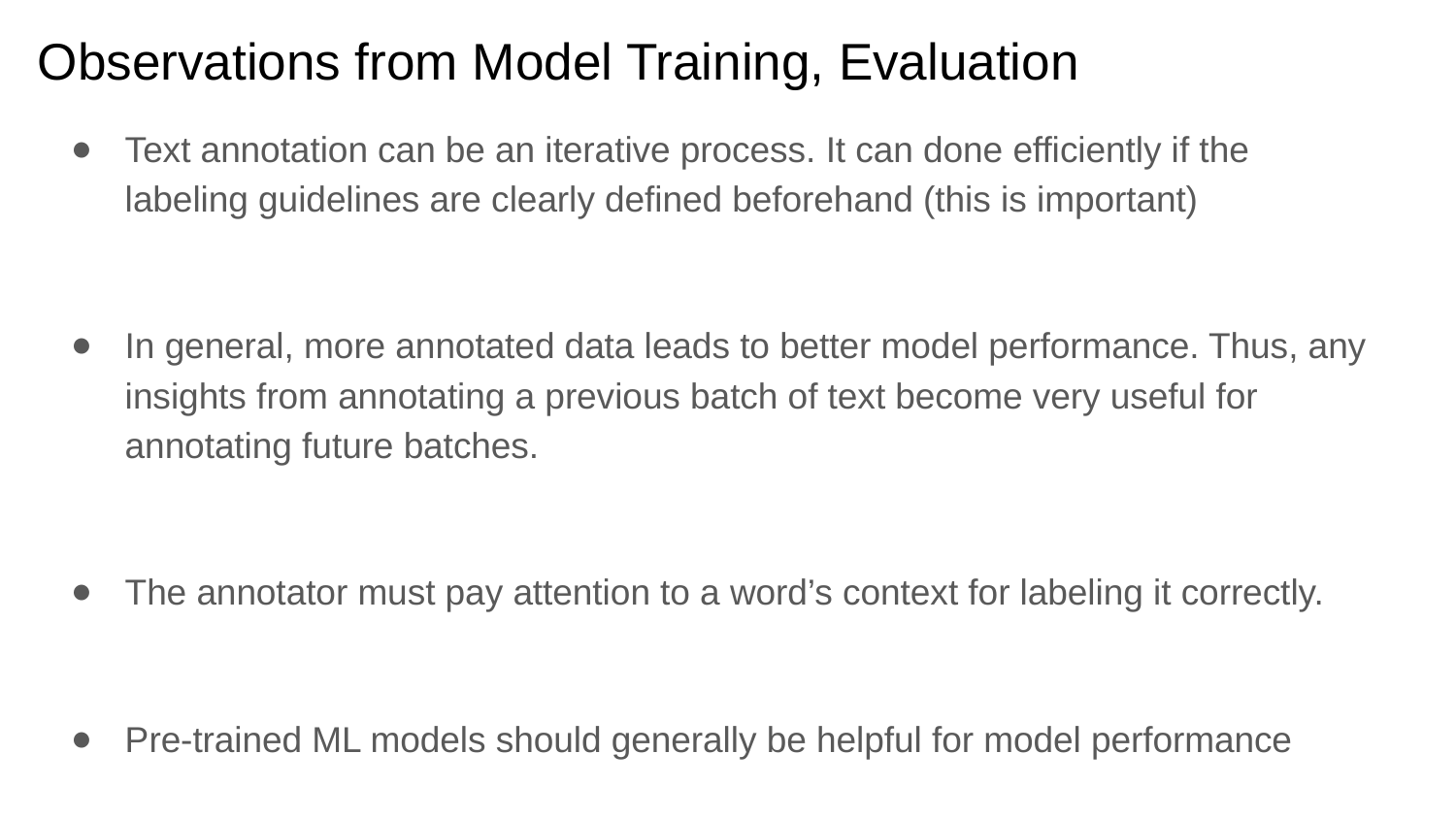

# Observations from Model Training, Evaluation
Text annotation can be an iterative process. It can done efficiently if the labeling guidelines are clearly defined beforehand (this is important)

In general, more annotated data leads to better model performance. Thus, any insights from annotating a previous batch of text become very useful for annotating future batches.

The annotator must pay attention to a word’s context for labeling it correctly.

Pre-trained ML models should generally be helpful for model performance